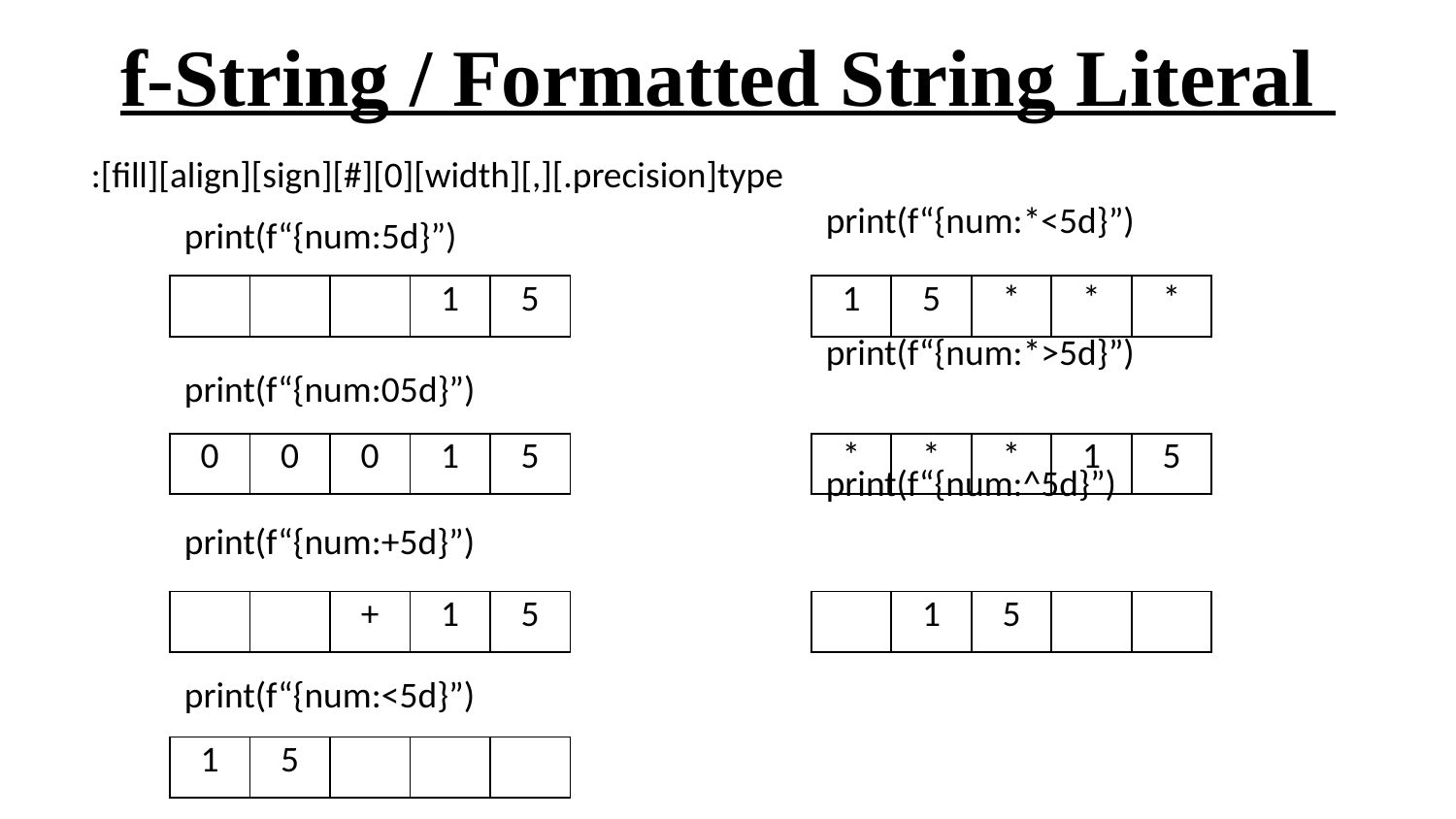

# f-String / Formatted String Literal
:[fill][align][sign][#][0][width][,][.precision]type

print(f“{num:5d}”)

print(f“{num:05d}”)

print(f“{num:+5d}”)

print(f“{num:<5d}”)

print(f“{num:*<5d}”)

print(f“{num:*>5d}”)

print(f“{num:^5d}”)

|  |  |  | 1 | 5 |
| --- | --- | --- | --- | --- |
| 1 | 5 | \* | \* | \* |
| --- | --- | --- | --- | --- |
| 0 | 0 | 0 | 1 | 5 |
| --- | --- | --- | --- | --- |
| \* | \* | \* | 1 | 5 |
| --- | --- | --- | --- | --- |
|  |  | + | 1 | 5 |
| --- | --- | --- | --- | --- |
|  | 1 | 5 |  |  |
| --- | --- | --- | --- | --- |
| 1 | 5 |  |  |  |
| --- | --- | --- | --- | --- |